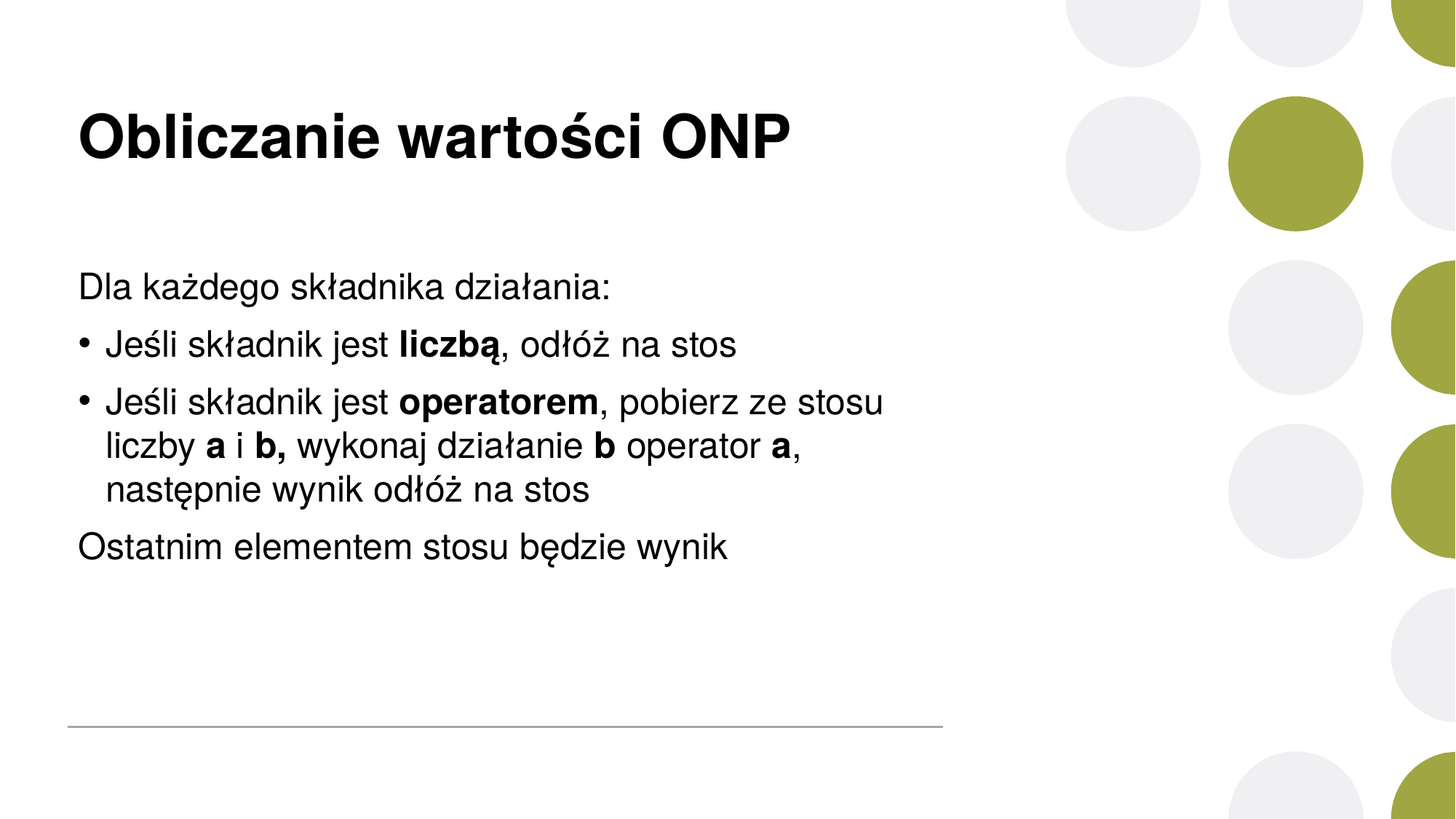

# Obliczanie wartości ONP
Dla każdego składnika działania:
Jeśli składnik jest liczbą, odłóż na stos
Jeśli składnik jest operatorem, pobierz ze stosu liczby a i b, wykonaj działanie b operator a, następnie wynik odłóż na stos
Ostatnim elementem stosu będzie wynik